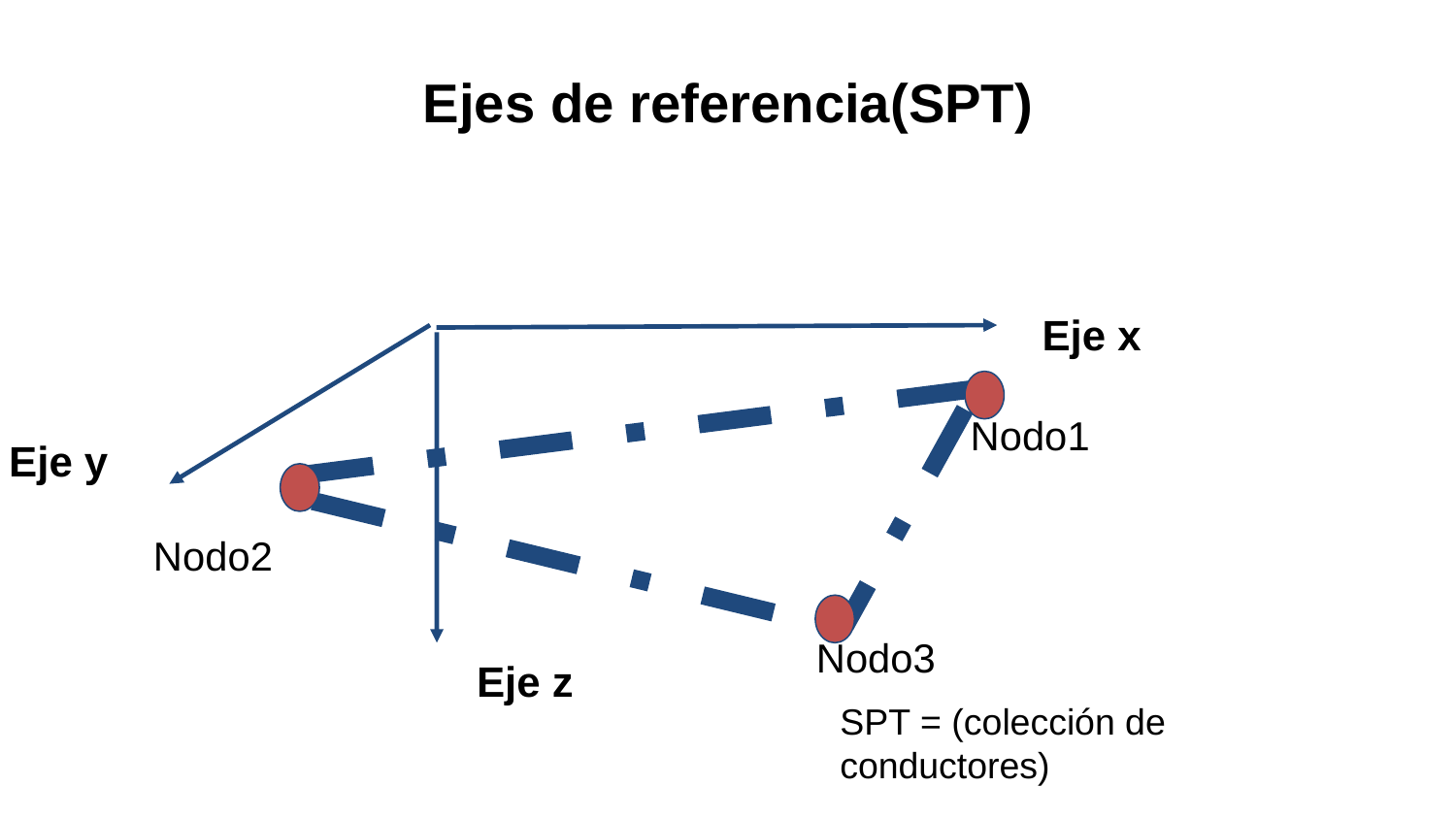

Ejes de referencia(SPT)
Eje x

Nodo1

Eje y

Nodo2

Nodo3
Eje z
SPT = (colección de conductores)